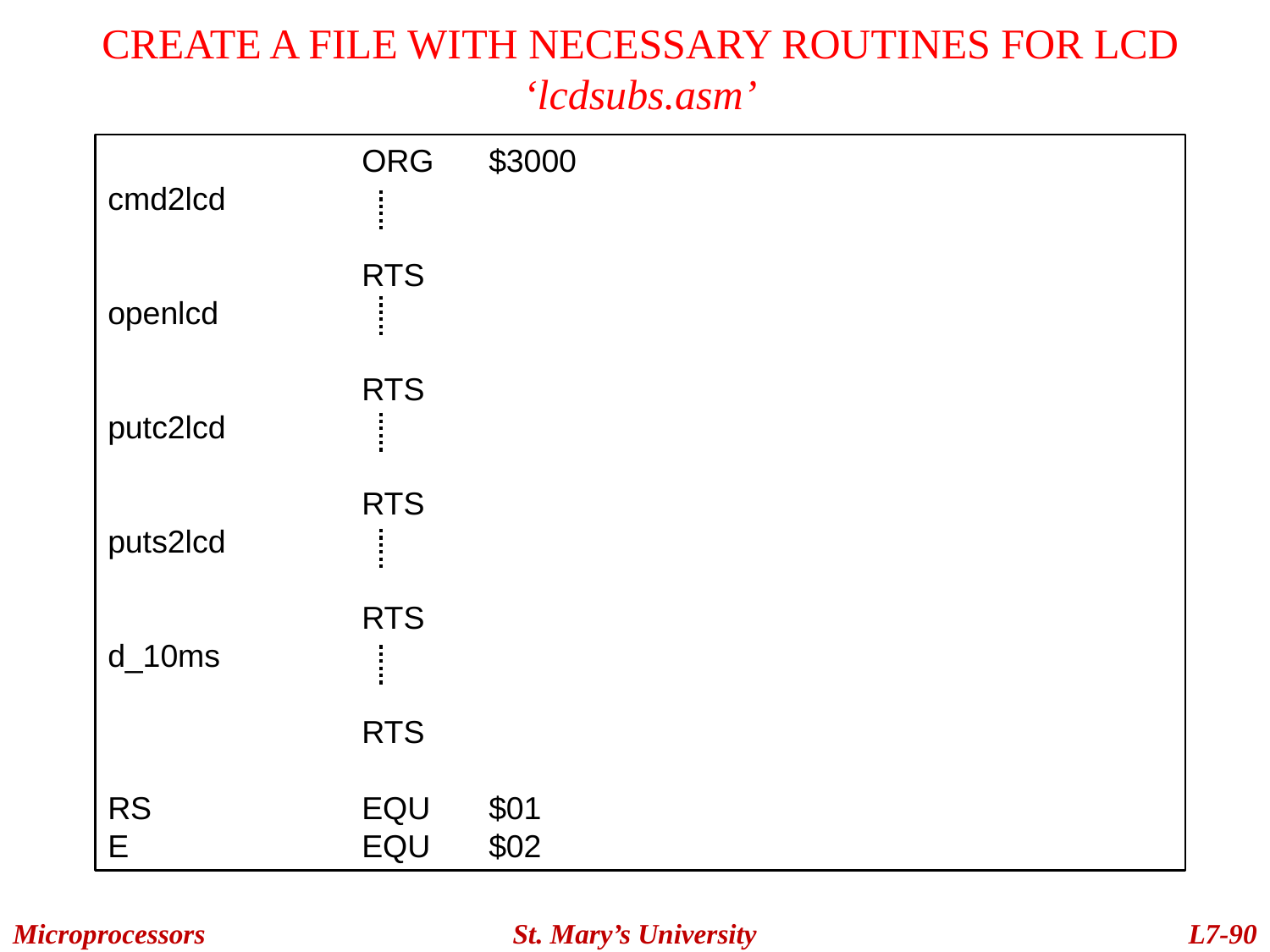

Create a file with necessary Routines for LCD
‘lcdsubs.asm’
		ORG	$3000
cmd2lcd

		RTS
openlcd

		RTS
putc2lcd

		RTS
puts2lcd

		RTS
d_10ms

		RTS

RS		EQU	$01
E		EQU	$02
Microprocessors
St. Mary’s University
L7-90